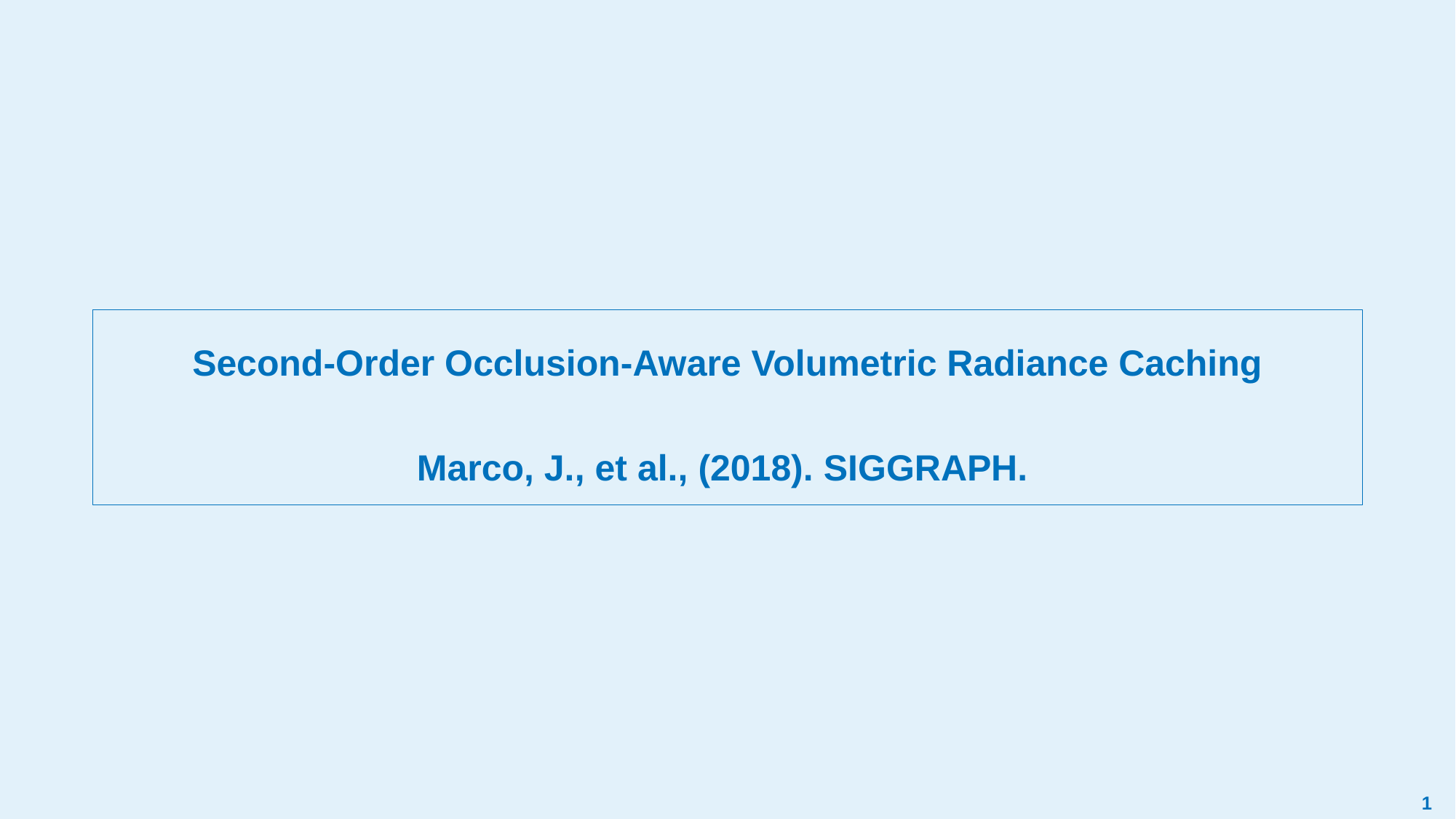

# Second-Order Occlusion-Aware Volumetric Radiance Caching Marco, J., et al., (2018). SIGGRAPH.
1